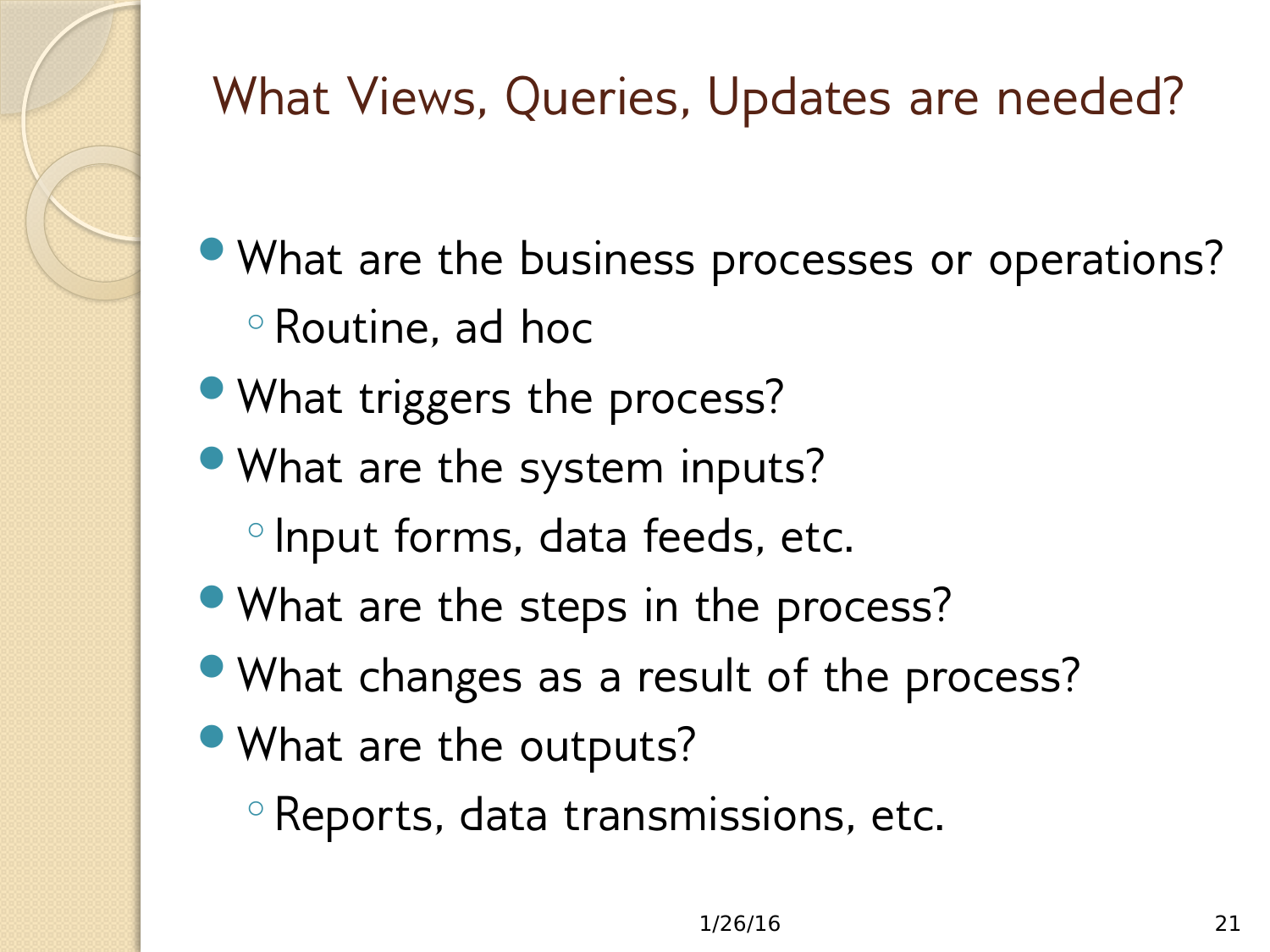

# What Views, Queries, Updates are needed?
What are the business processes or operations?
Routine, ad hoc
What triggers the process?
What are the system inputs?
Input forms, data feeds, etc.
What are the steps in the process?
What changes as a result of the process?
What are the outputs?
Reports, data transmissions, etc.

1/26/16
21